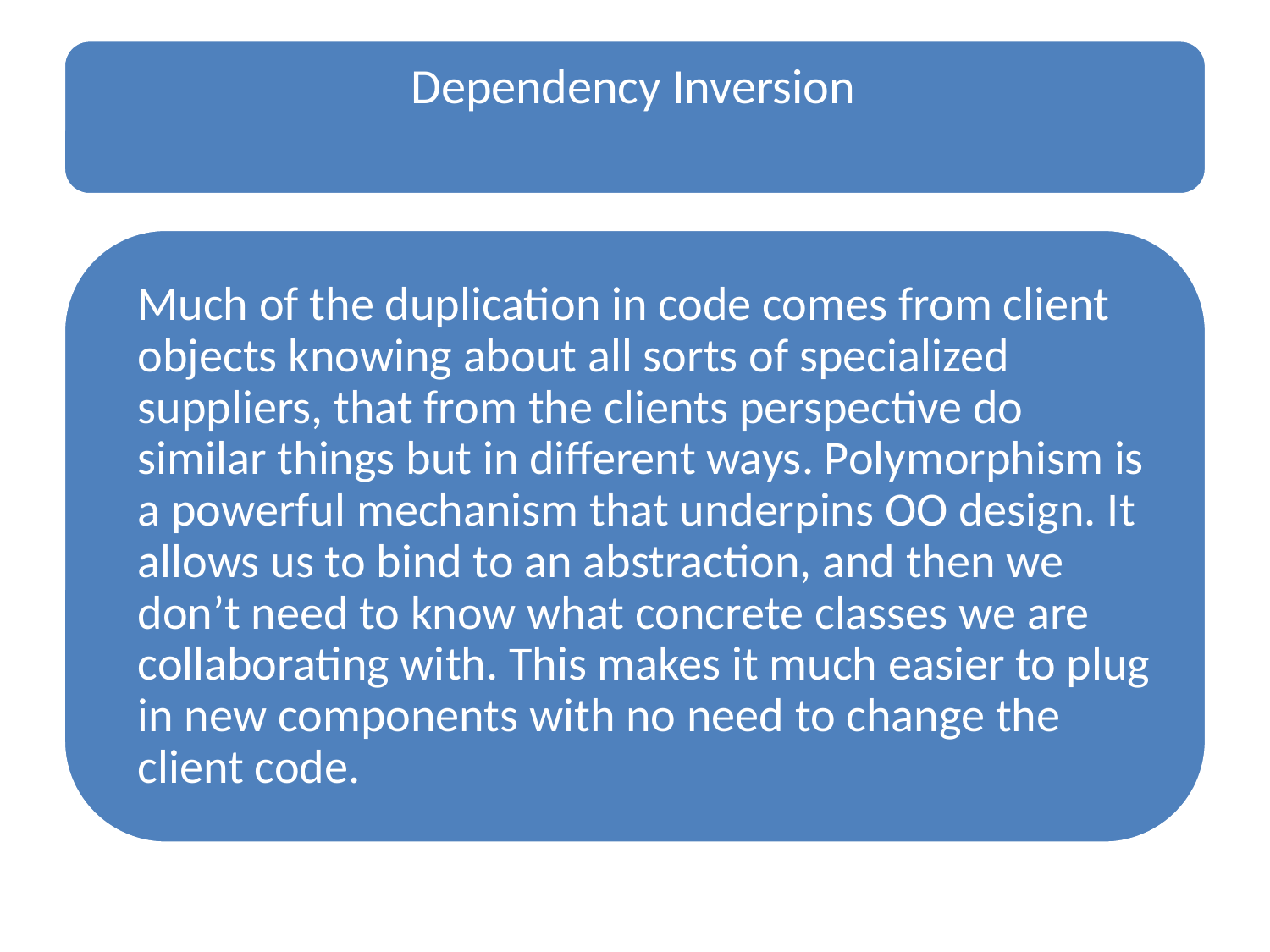

Dependency Inversion
Much of the duplication in code comes from client objects knowing about all sorts of specialized suppliers, that from the clients perspective do similar things but in different ways. Polymorphism is a powerful mechanism that underpins OO design. It allows us to bind to an abstraction, and then we don’t need to know what concrete classes we are collaborating with. This makes it much easier to plug in new components with no need to change the client code.